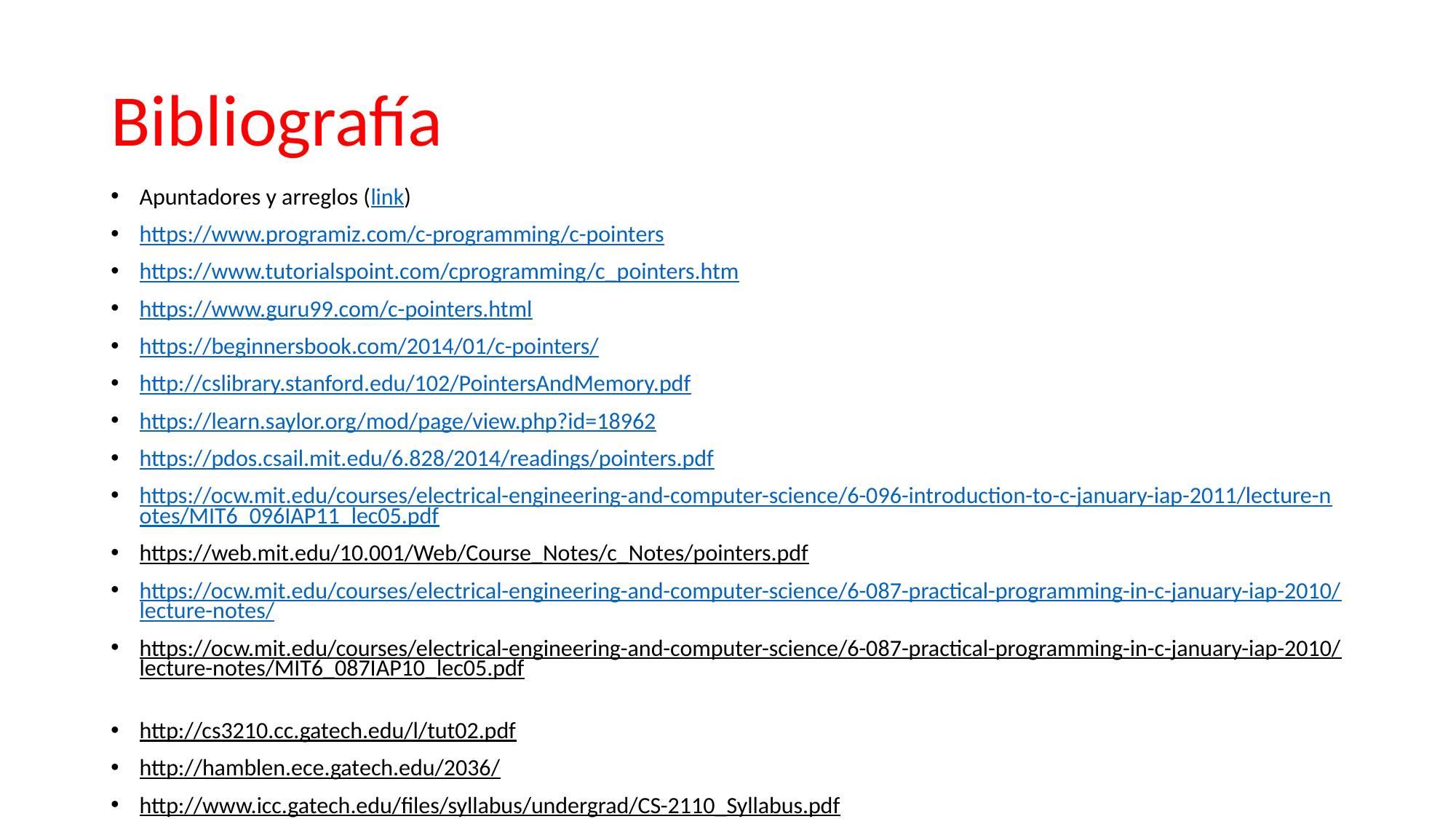

# Bibliografía
Apuntadores y arreglos (link)
https://www.programiz.com/c-programming/c-pointers
https://www.tutorialspoint.com/cprogramming/c_pointers.htm
https://www.guru99.com/c-pointers.html
https://beginnersbook.com/2014/01/c-pointers/
http://cslibrary.stanford.edu/102/PointersAndMemory.pdf
https://learn.saylor.org/mod/page/view.php?id=18962
https://pdos.csail.mit.edu/6.828/2014/readings/pointers.pdf
https://ocw.mit.edu/courses/electrical-engineering-and-computer-science/6-096-introduction-to-c-january-iap-2011/lecture-notes/MIT6_096IAP11_lec05.pdf
https://web.mit.edu/10.001/Web/Course_Notes/c_Notes/pointers.pdf
https://ocw.mit.edu/courses/electrical-engineering-and-computer-science/6-087-practical-programming-in-c-january-iap-2010/lecture-notes/
https://ocw.mit.edu/courses/electrical-engineering-and-computer-science/6-087-practical-programming-in-c-january-iap-2010/lecture-notes/MIT6_087IAP10_lec05.pdf
http://cs3210.cc.gatech.edu/l/tut02.pdf
http://hamblen.ece.gatech.edu/2036/
http://www.icc.gatech.edu/files/syllabus/undergrad/CS-2110_Syllabus.pdf